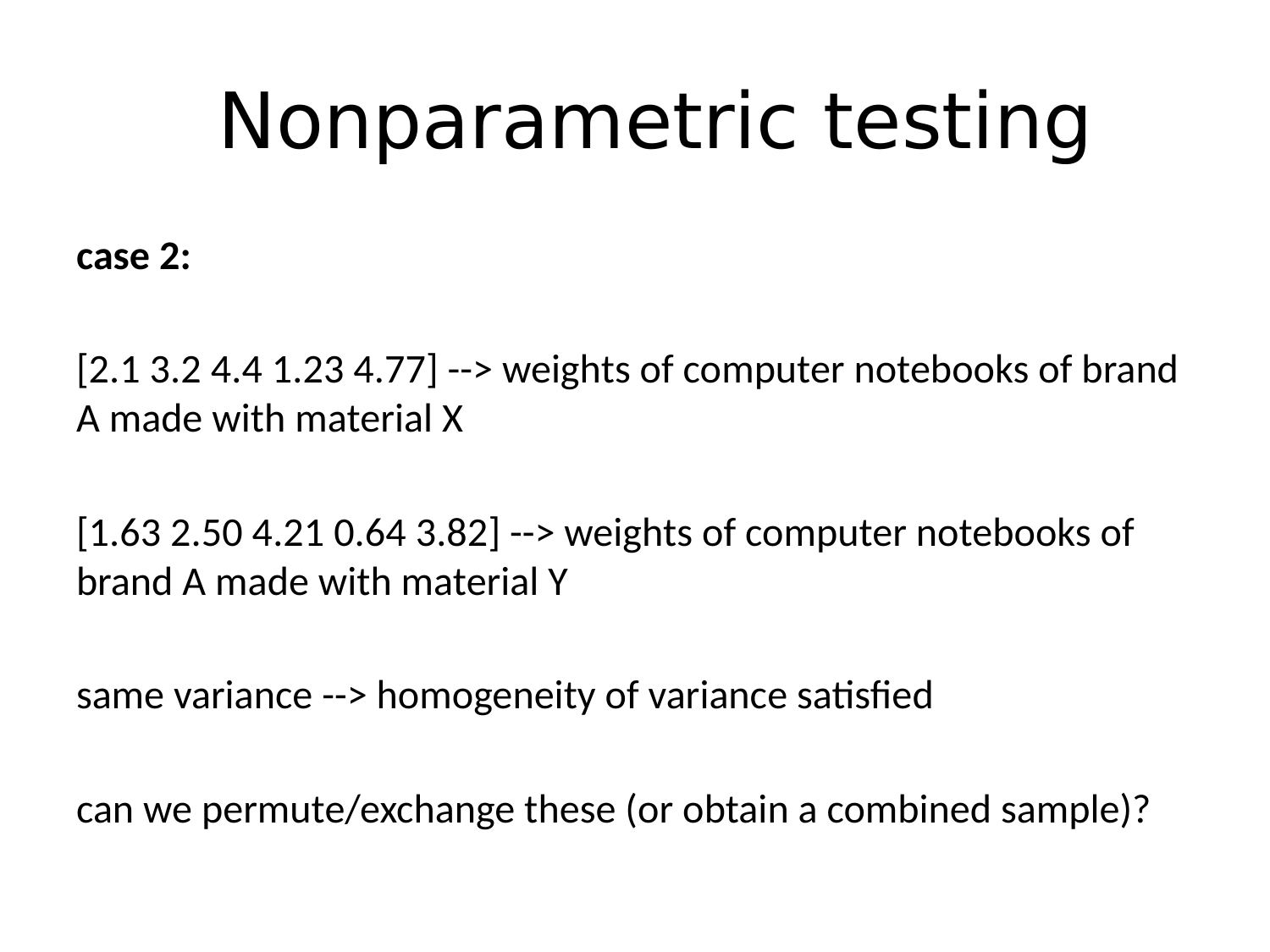

# Nonparametric testing
case 2:

[2.1 3.2 4.4 1.23 4.77] --> weights of computer notebooks of brand A made with material X

[1.63 2.50 4.21 0.64 3.82] --> weights of computer notebooks of brand A made with material Y

same variance --> homogeneity of variance satisfied

can we permute/exchange these (or obtain a combined sample)?